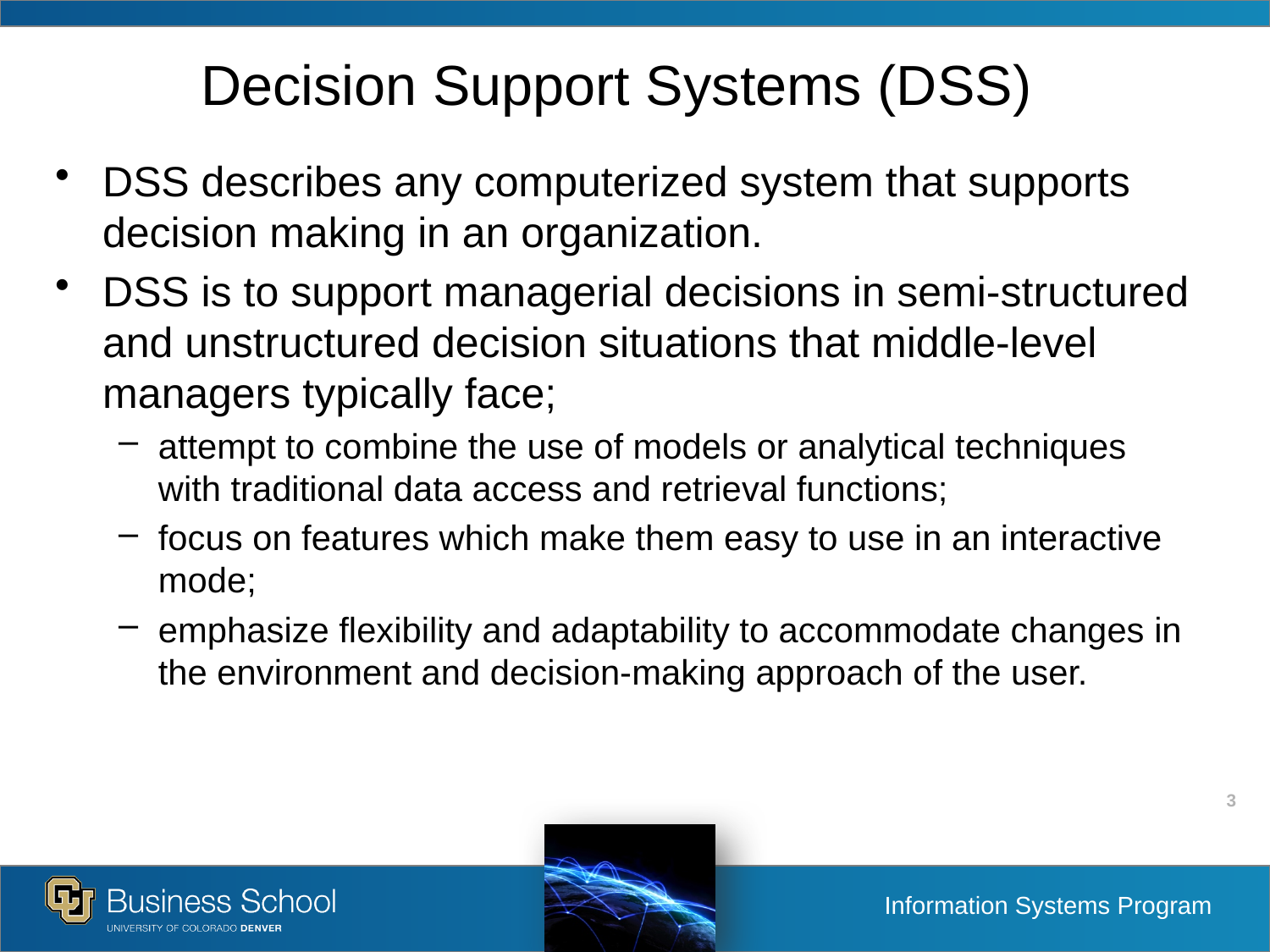

# Decision Support Systems (DSS)
DSS describes any computerized system that supports decision making in an organization.
DSS is to support managerial decisions in semi-structured and unstructured decision situations that middle-level managers typically face;
attempt to combine the use of models or analytical techniques with traditional data access and retrieval functions;
focus on features which make them easy to use in an interactive mode;
emphasize flexibility and adaptability to accommodate changes in the environment and decision-making approach of the user.